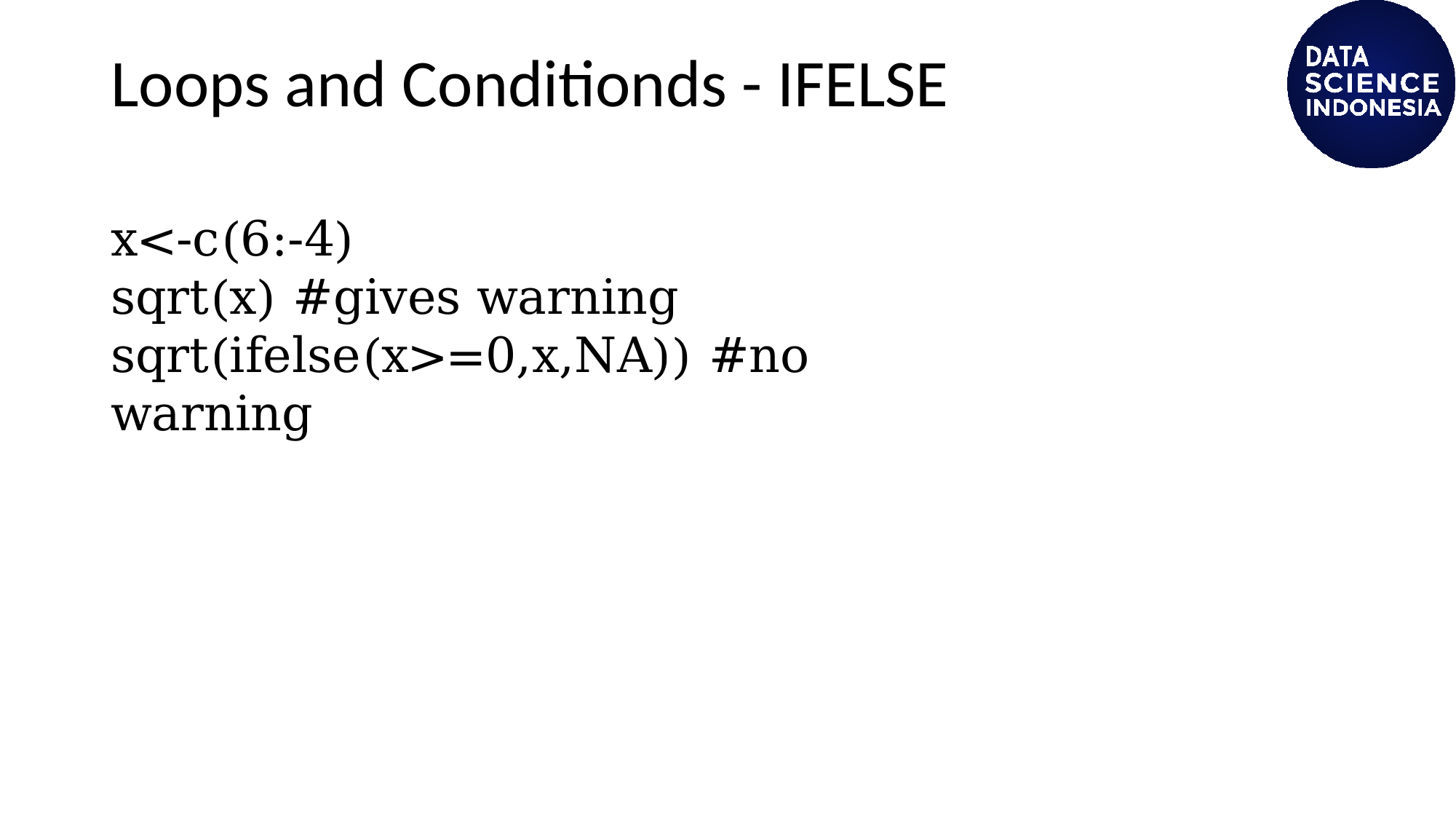

# Loops and Conditionds - IFELSE
x<-c(6:-4)
sqrt(x) #gives warning
sqrt(ifelse(x>=0,x,NA)) #no warning